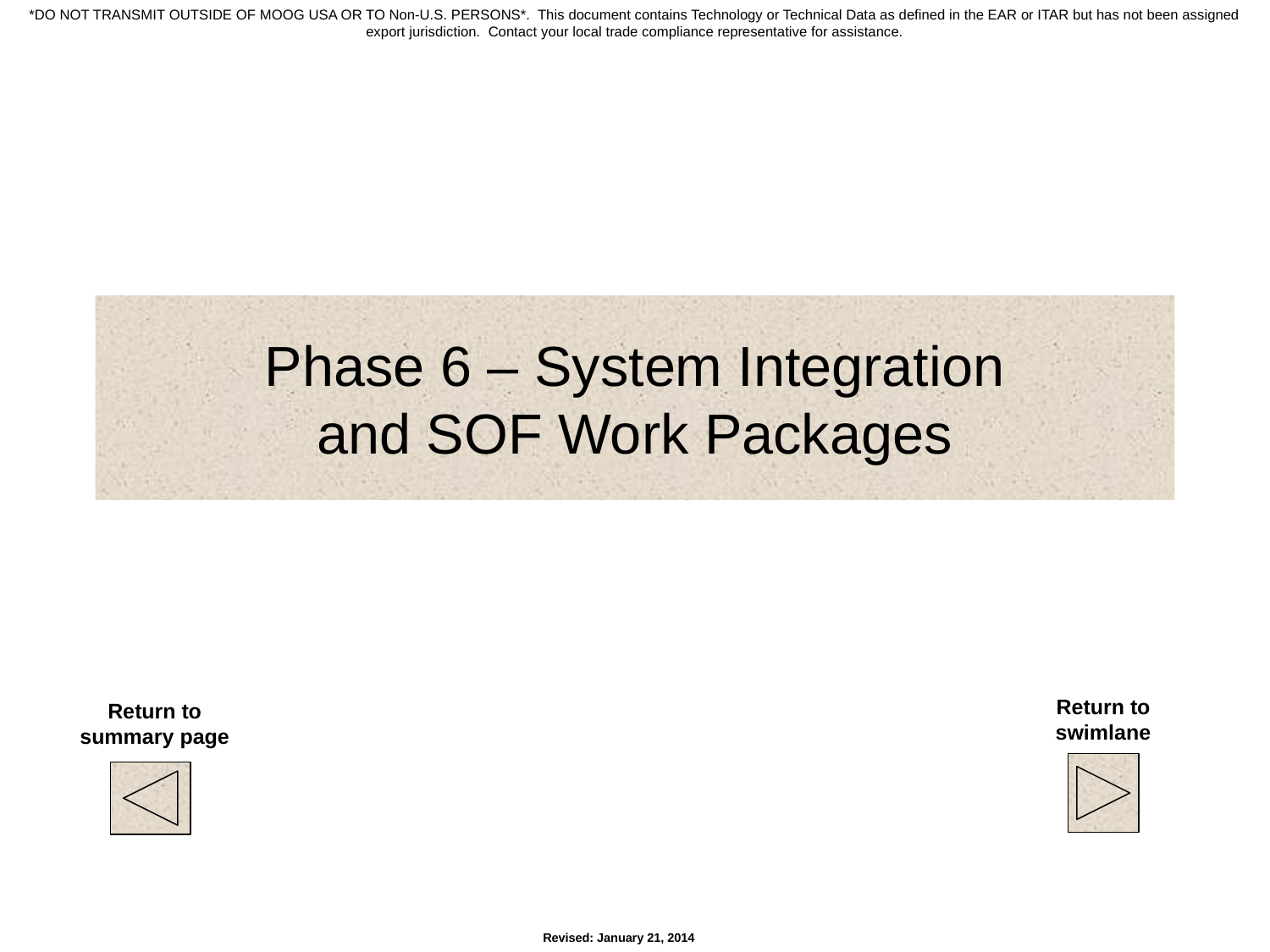

# Phase 6 – System Integration and SOF Work Packages
Return to swimlane
Return to summary page

Revised: January 21, 2014